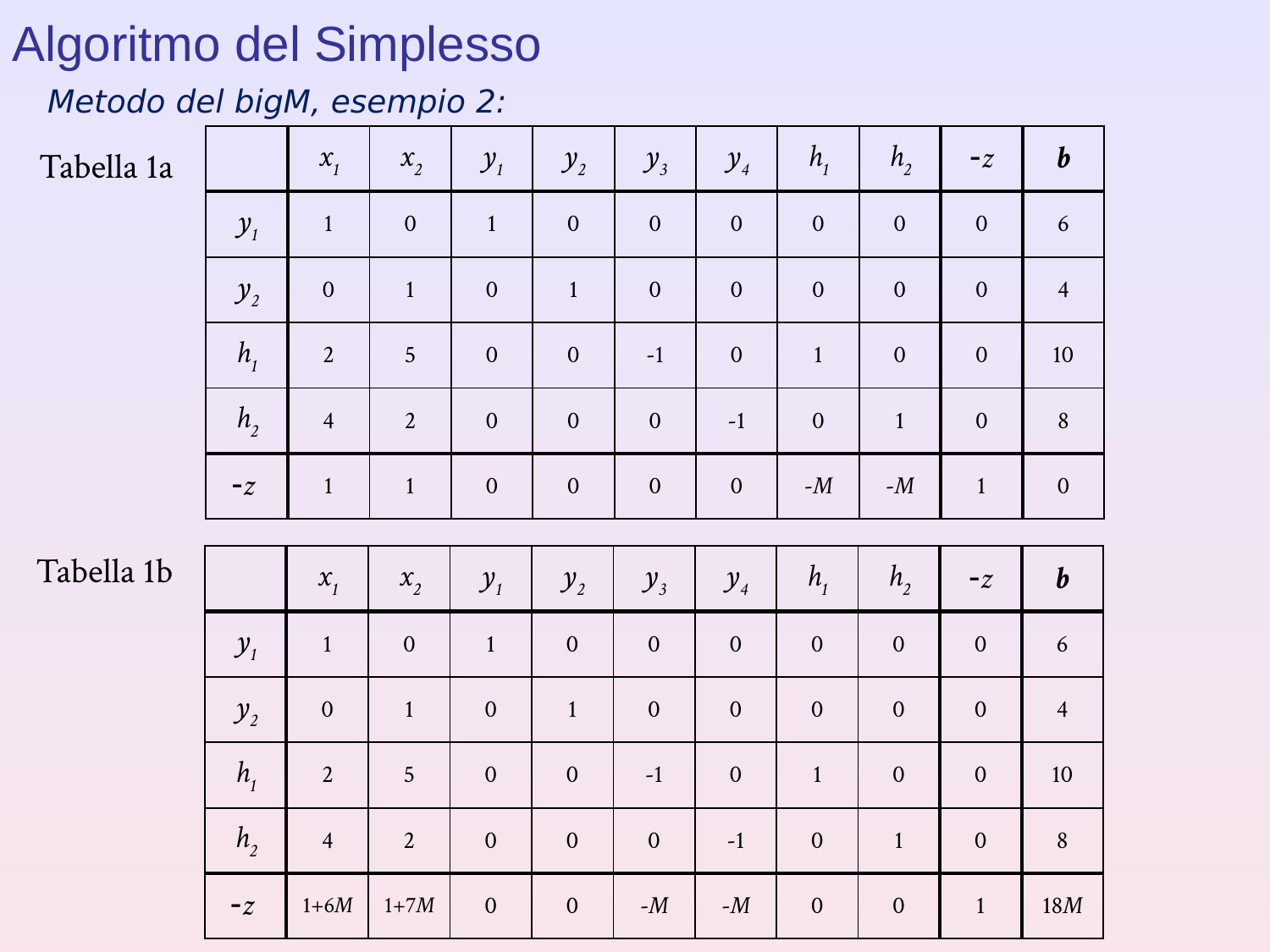

Algoritmo del Simplesso
Metodo del bigM, esempio 2:
|  | x1 | x2 | y1 | y2 | y3 | y4 | h1 | h2 | −z | b |
| --- | --- | --- | --- | --- | --- | --- | --- | --- | --- | --- |
| y1 | 1 | 0 | 1 | 0 | 0 | 0 | 0 | 0 | 0 | 6 |
| y2 | 0 | 1 | 0 | 1 | 0 | 0 | 0 | 0 | 0 | 4 |
| h1 | 2 | 5 | 0 | 0 | -1 | 0 | 1 | 0 | 0 | 10 |
| h2 | 4 | 2 | 0 | 0 | 0 | -1 | 0 | 1 | 0 | 8 |
| −z | 1 | 1 | 0 | 0 | 0 | 0 | -M | -M | 1 | 0 |
Tabella 1a
Tabella 1b
|  | x1 | x2 | y1 | y2 | y3 | y4 | h1 | h2 | −z | b |
| --- | --- | --- | --- | --- | --- | --- | --- | --- | --- | --- |
| y1 | 1 | 0 | 1 | 0 | 0 | 0 | 0 | 0 | 0 | 6 |
| y2 | 0 | 1 | 0 | 1 | 0 | 0 | 0 | 0 | 0 | 4 |
| h1 | 2 | 5 | 0 | 0 | -1 | 0 | 1 | 0 | 0 | 10 |
| h2 | 4 | 2 | 0 | 0 | 0 | -1 | 0 | 1 | 0 | 8 |
| −z | 1+6M | 1+7M | 0 | 0 | -M | -M | 0 | 0 | 1 | 18M |